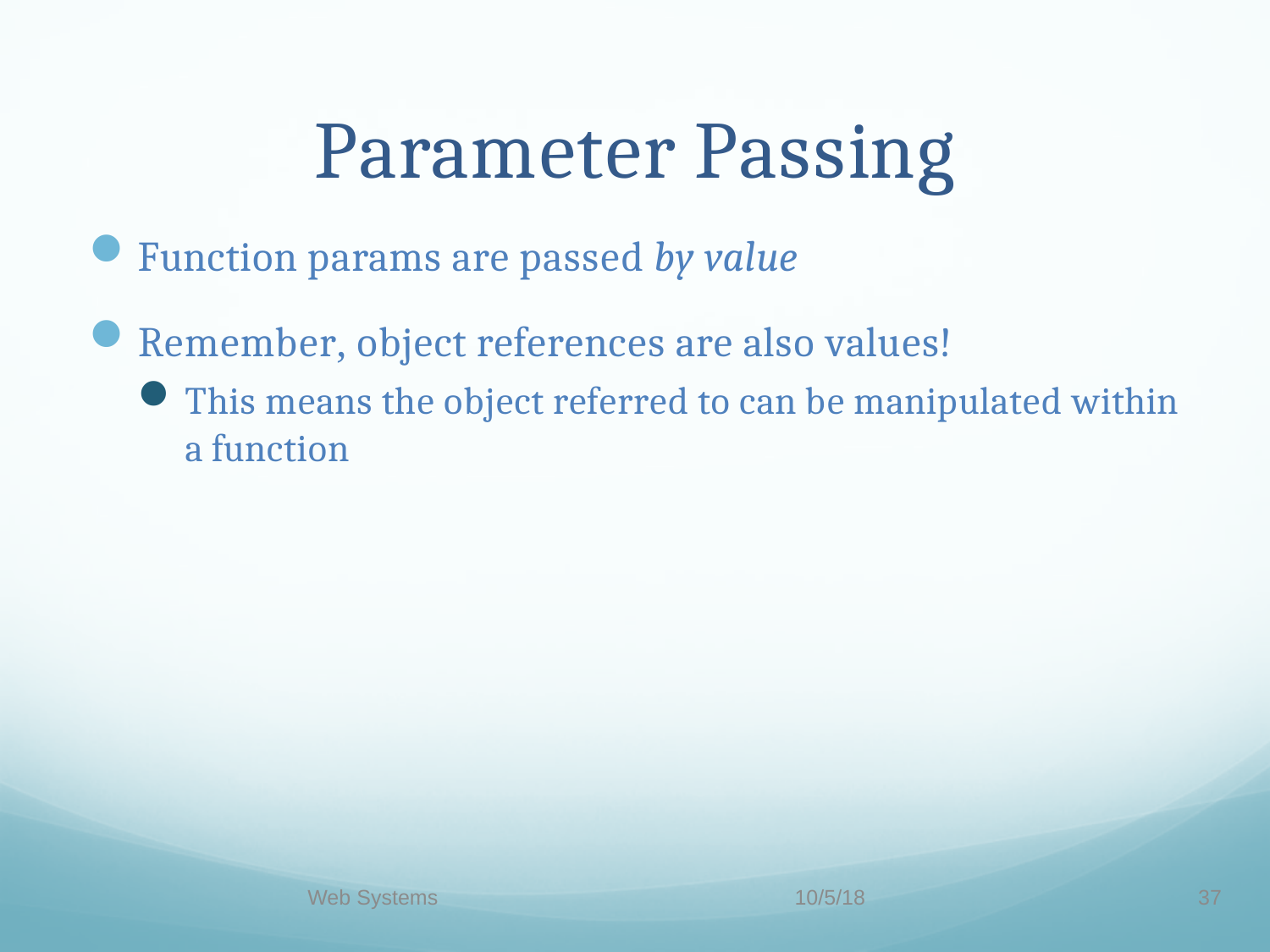

# Parameter Passing
Function params are passed by value
Remember, object references are also values!
This means the object referred to can be manipulated within a function
Web Systems
10/5/18
37